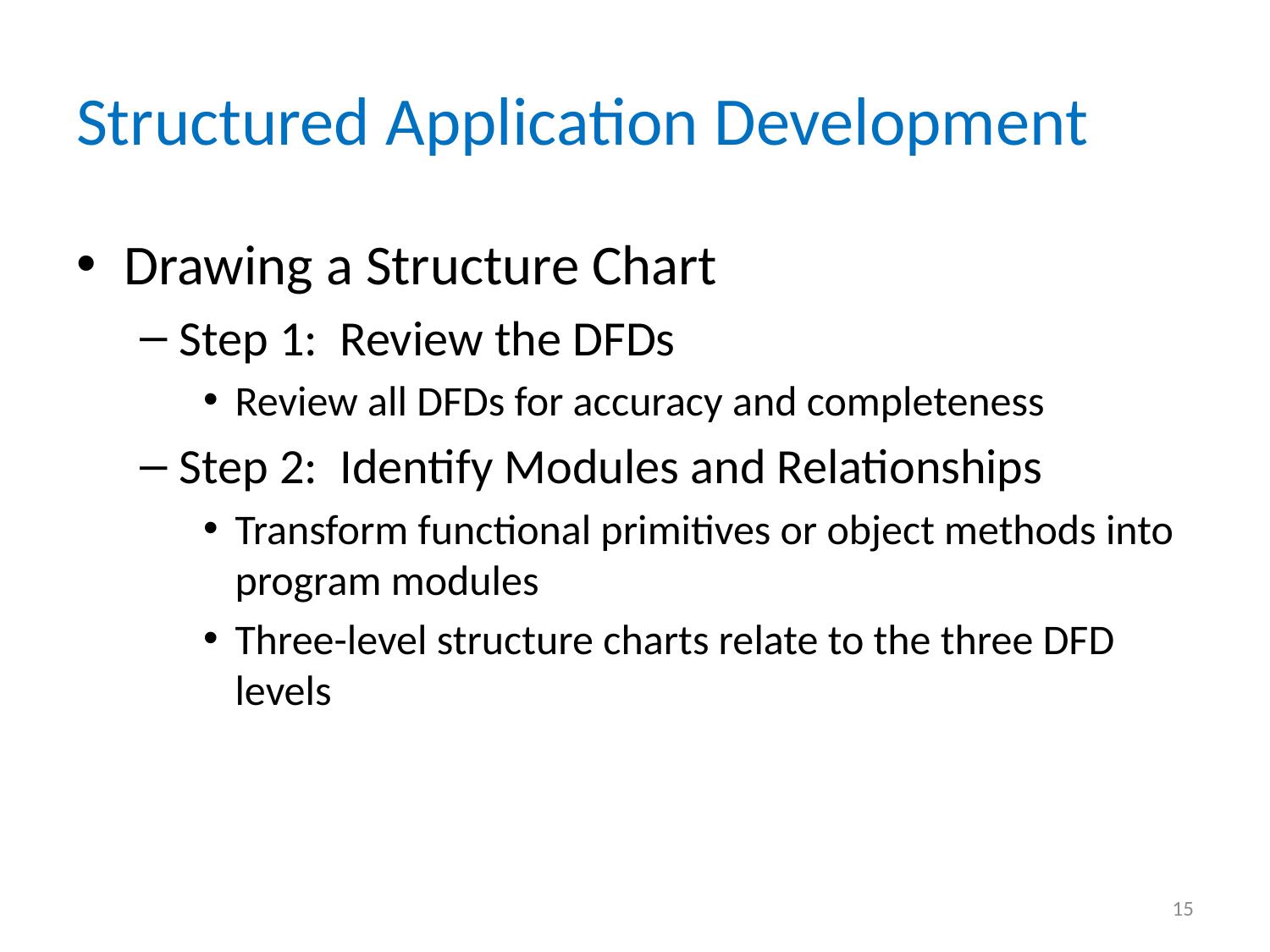

# Structured Application Development
Drawing a Structure Chart
Step 1:  Review the DFDs
Review all DFDs for accuracy and completeness
Step 2:  Identify Modules and Relationships
Transform functional primitives or object methods into program modules
Three-level structure charts relate to the three DFD levels
15